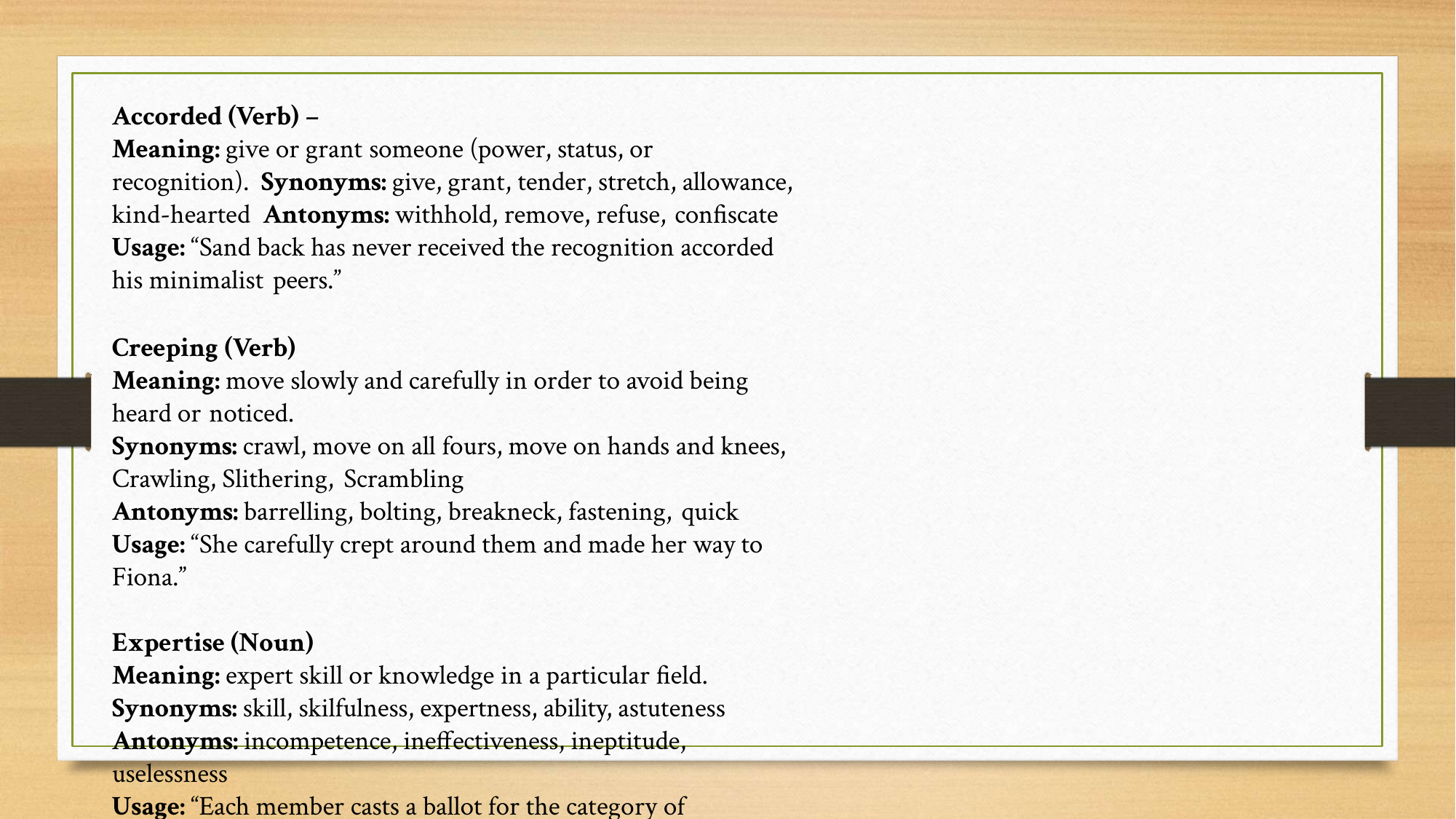

Accorded (Verb) –
Meaning: give or grant someone (power, status, or recognition).  Synonyms: give, grant, tender, stretch, allowance, kind-hearted  Antonyms: withhold, remove, refuse, confiscate
Usage: “Sand back has never received the recognition accorded his minimalist peers.”

Creeping (Verb)
Meaning: move slowly and carefully in order to avoid being heard or noticed.
Synonyms: crawl, move on all fours, move on hands and knees, Crawling, Slithering, Scrambling
Antonyms: barrelling, bolting, breakneck, fastening, quick
Usage: “She carefully crept around them and made her way to Fiona.”

Expertise (Noun)
Meaning: expert skill or knowledge in a particular field.  Synonyms: skill, skilfulness, expertness, ability, astuteness  Antonyms: incompetence, ineffectiveness, ineptitude, uselessness
Usage: “Each member casts a ballot for the category of competition in their field of expertise.”